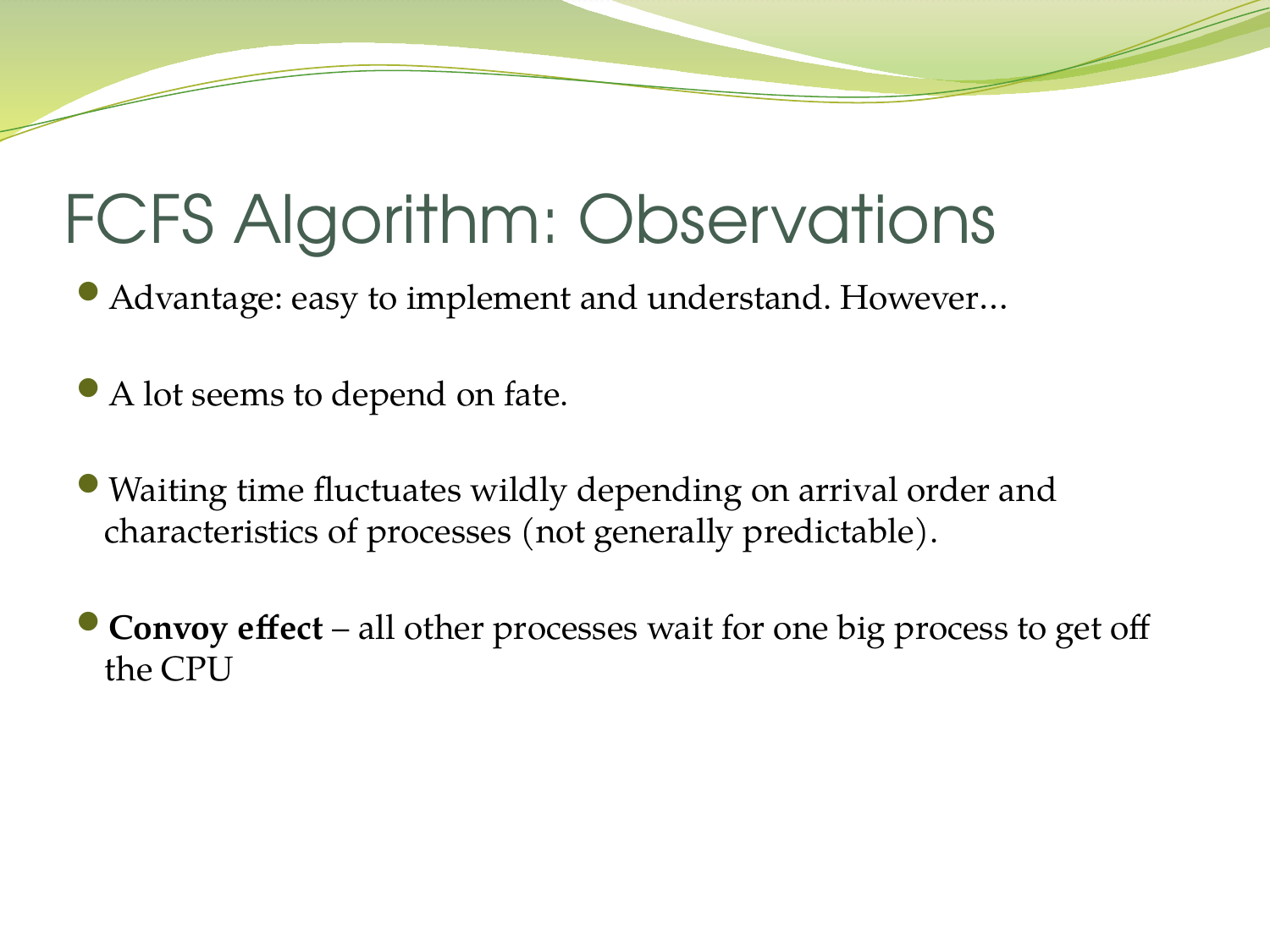

# FCFS Algorithm: Observations
Advantage: easy to implement and understand. However…

A lot seems to depend on fate.

Waiting time fluctuates wildly depending on arrival order and characteristics of processes (not generally predictable).

Convoy effect – all other processes wait for one big process to get off the CPU